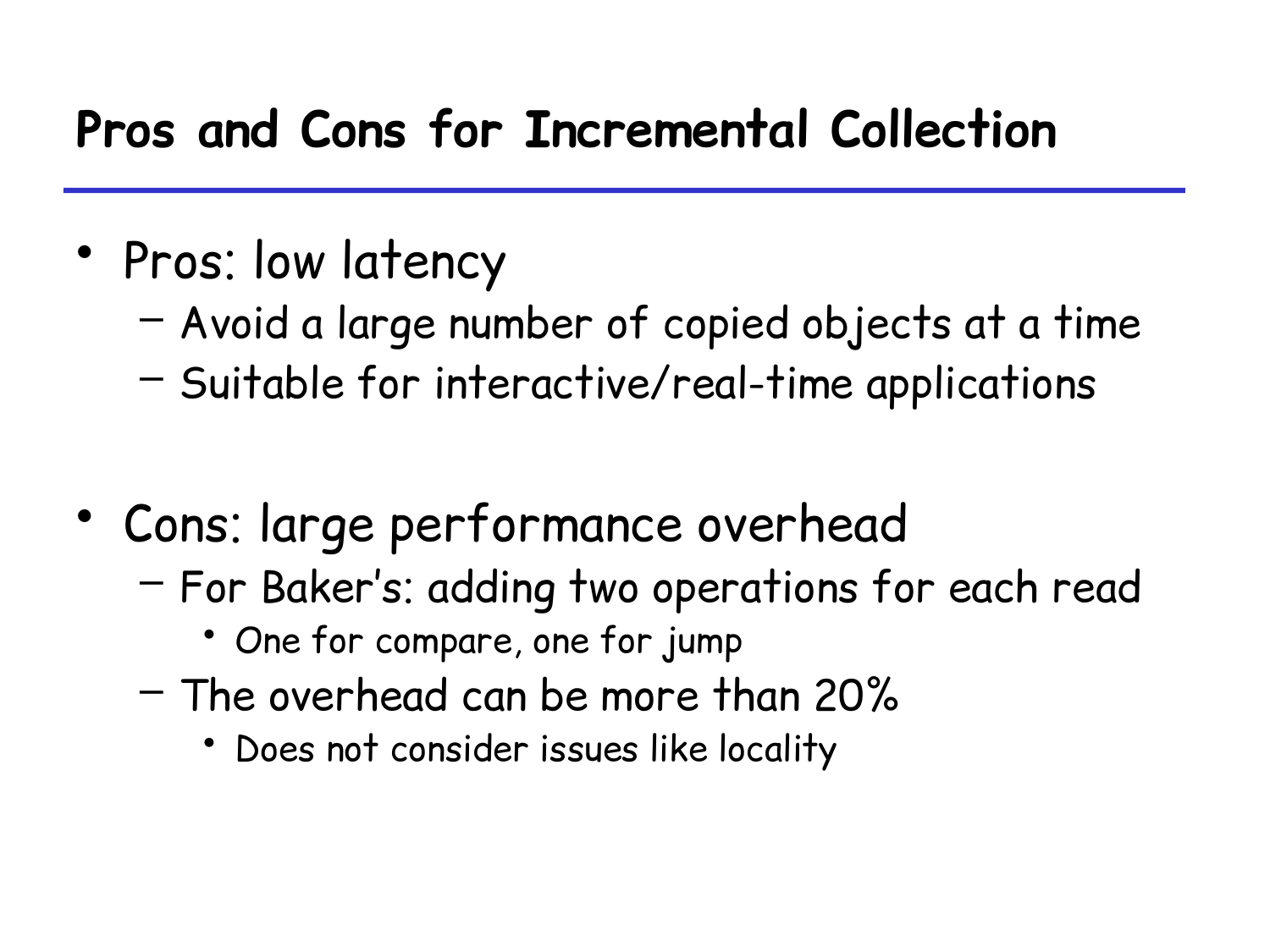

# Pros and Cons for Incremental Collection
Pros: low latency
Avoid a large number of copied objects at a time
Suitable for interactive/real-time applications

Cons: large performance overhead
For Baker’s: adding two operations for each read
One for compare, one for jump
The overhead can be more than 20%
Does not consider issues like locality

62